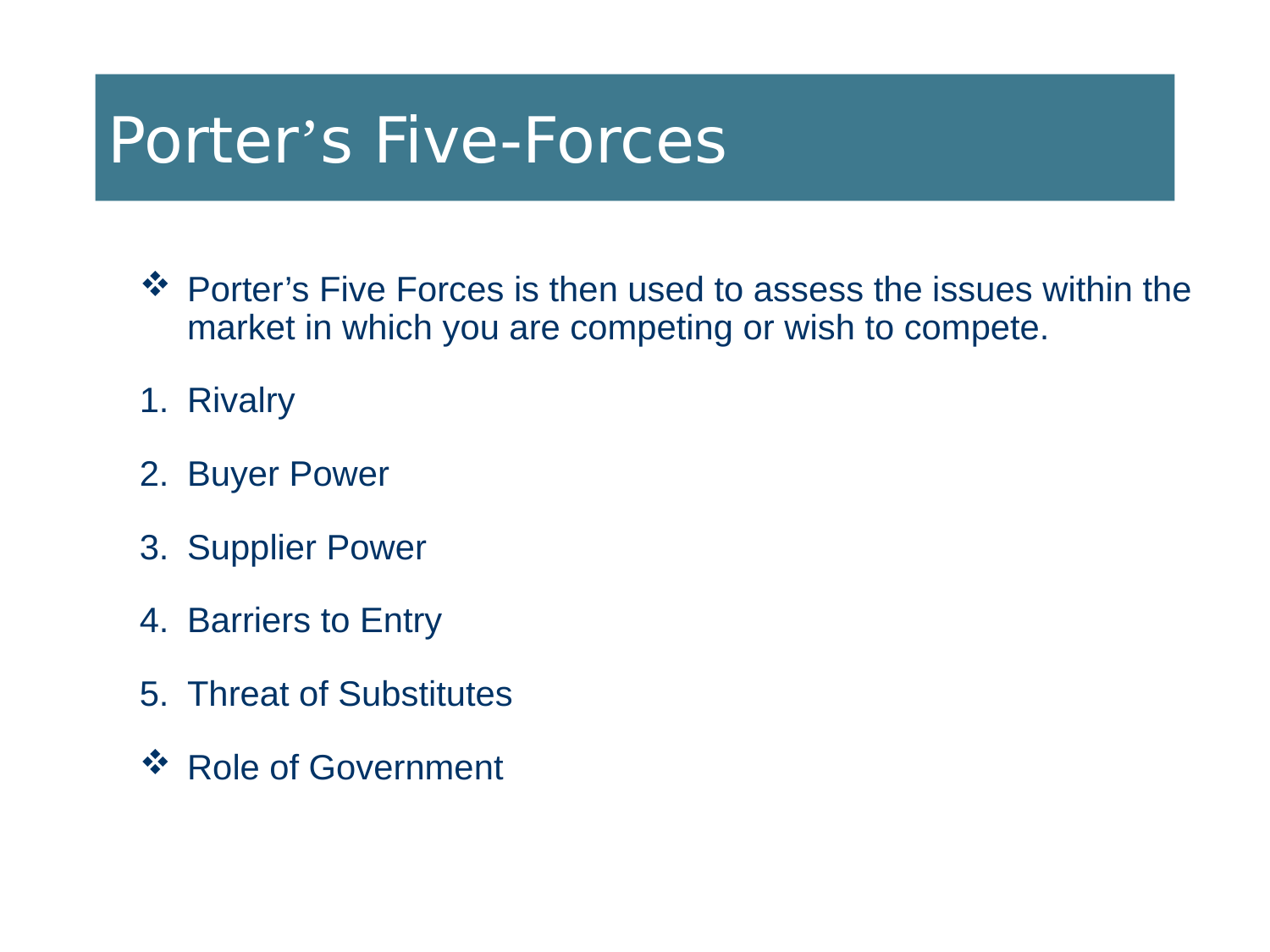

# Porter’s Five-Forces
Porter’s Five Forces is then used to assess the issues within the market in which you are competing or wish to compete.
Rivalry
Buyer Power
Supplier Power
Barriers to Entry
Threat of Substitutes
Role of Government